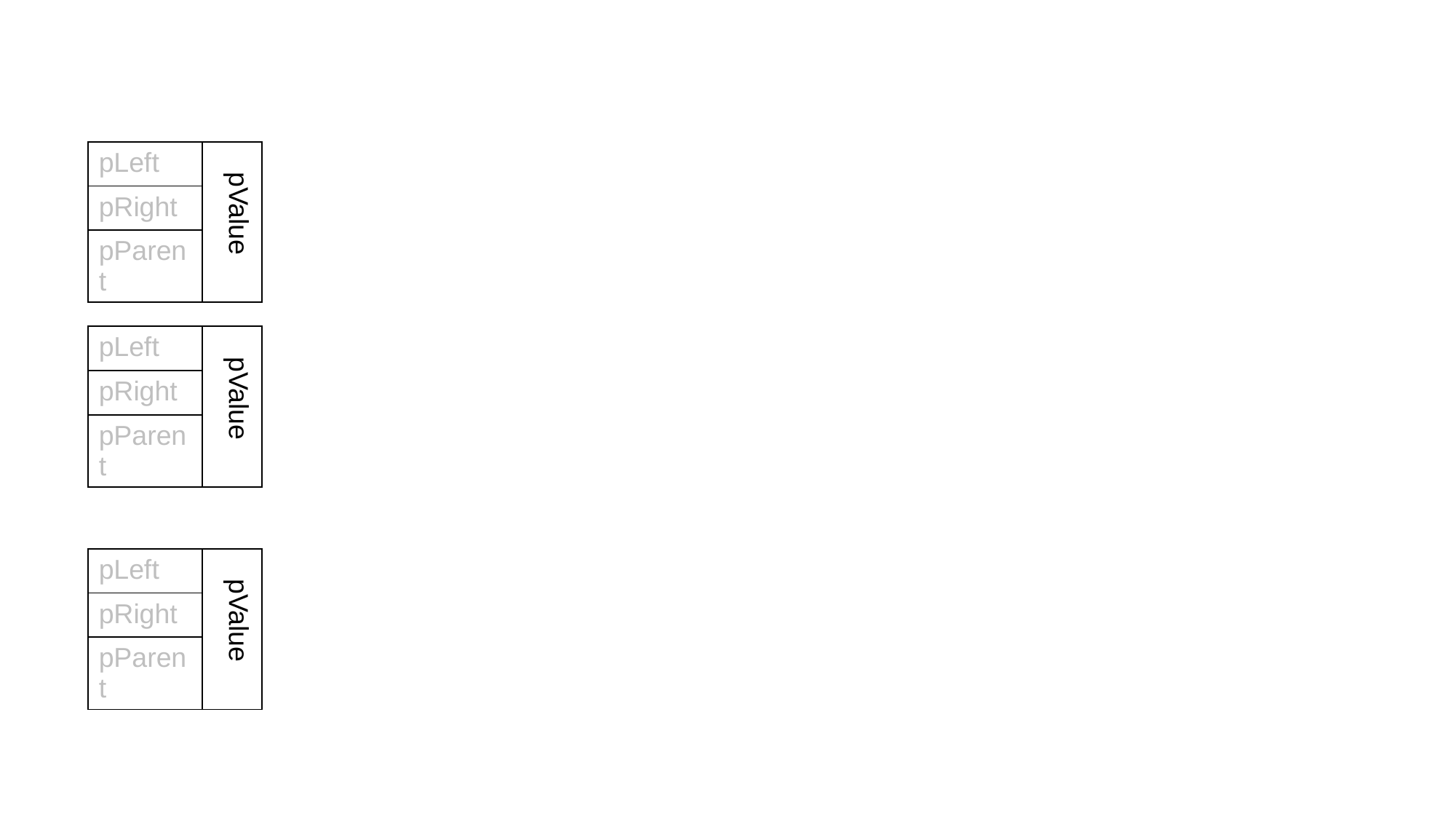

| pLeft |  |
| --- | --- |
| pRight |  |
| pParent |  |
pValue
| pLeft |  |
| --- | --- |
| pRight |  |
| pParent |  |
pValue
| pLeft |  |
| --- | --- |
| pRight |  |
| pParent |  |
pValue